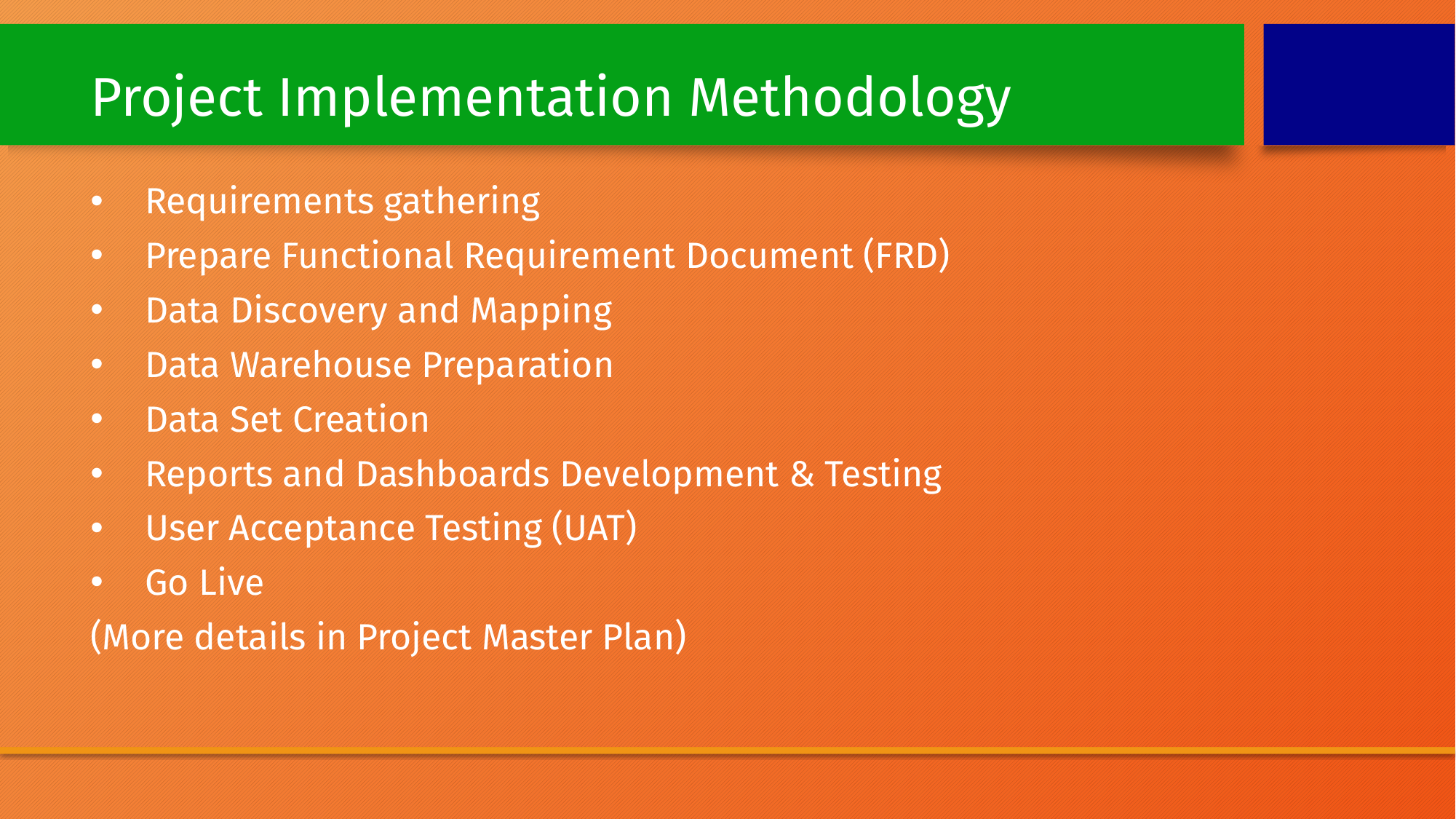

# Project Implementation Methodology
Requirements gathering
Prepare Functional Requirement Document (FRD)
Data Discovery and Mapping
Data Warehouse Preparation
Data Set Creation
Reports and Dashboards Development & Testing
User Acceptance Testing (UAT)
Go Live
(More details in Project Master Plan)